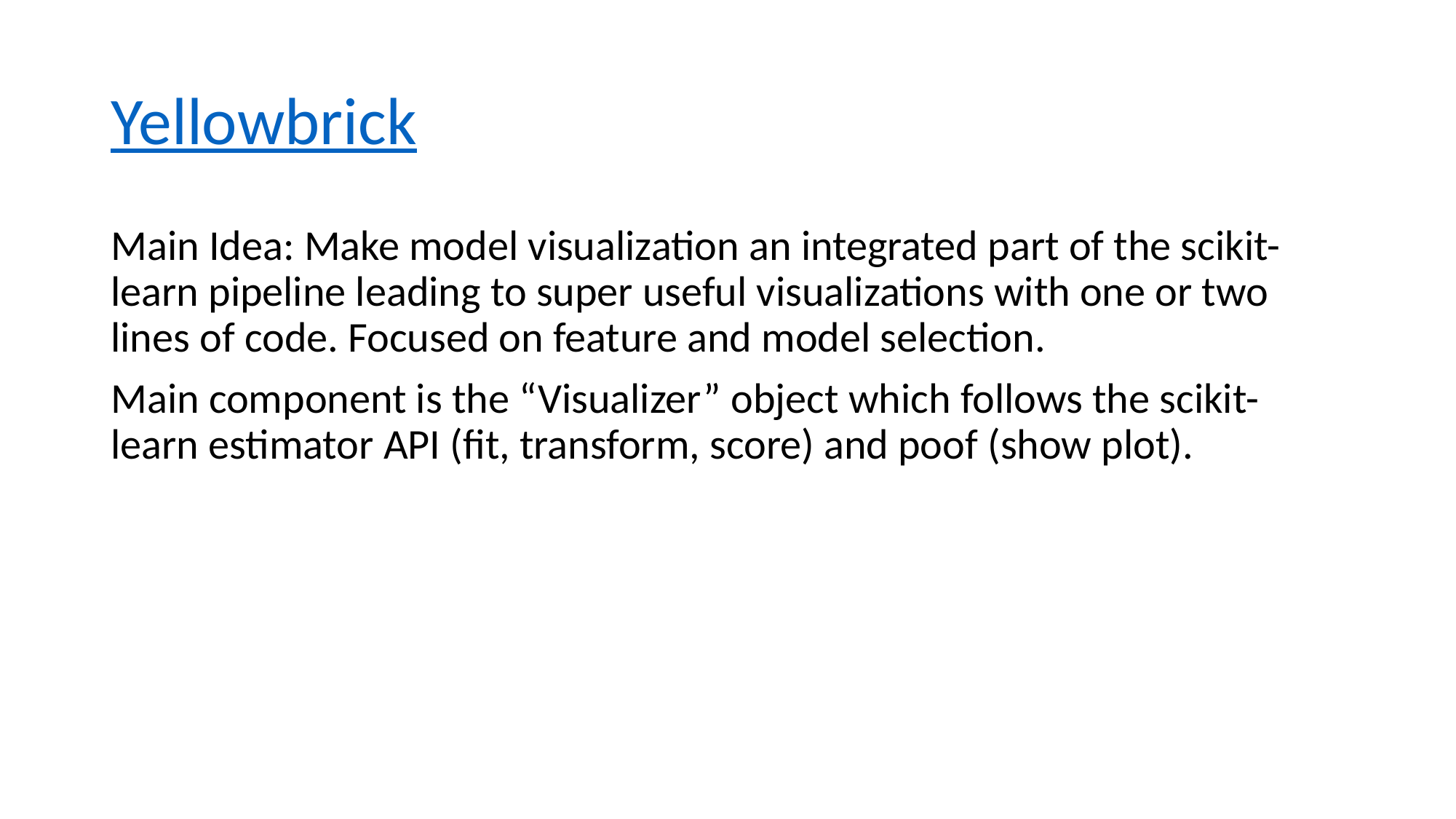

# Yellowbrick
Main Idea: Make model visualization an integrated part of the scikit-learn pipeline leading to super useful visualizations with one or two lines of code. Focused on feature and model selection.
Main component is the “Visualizer” object which follows the scikit-learn estimator API (fit, transform, score) and poof (show plot).